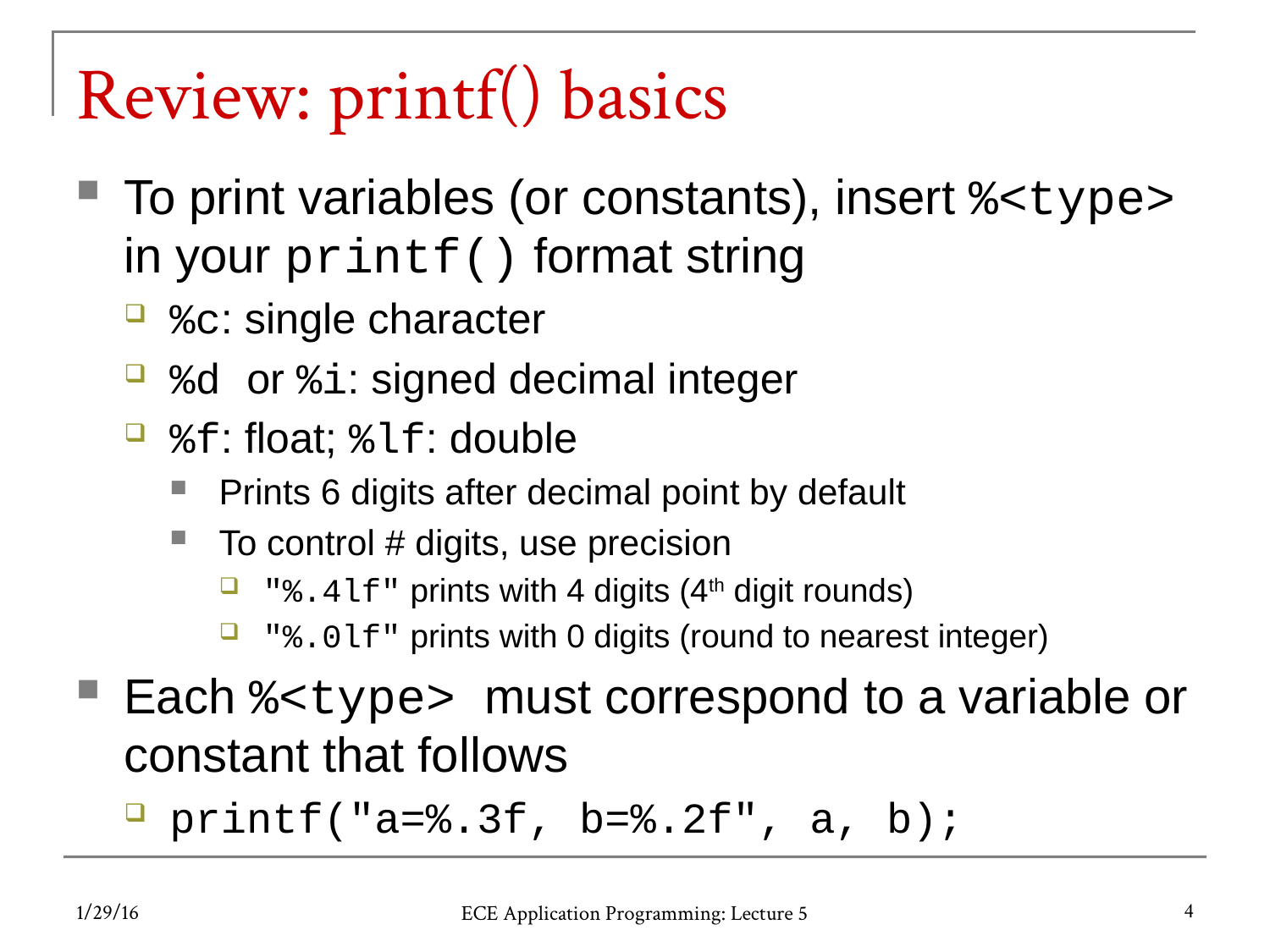

# Review: printf() basics
To print variables (or constants), insert %<type> in your printf() format string
%c: single character
%d or %i: signed decimal integer
%f: float; %lf: double
Prints 6 digits after decimal point by default
To control # digits, use precision
"%.4lf" prints with 4 digits (4th digit rounds)
"%.0lf" prints with 0 digits (round to nearest integer)
Each %<type> must correspond to a variable or constant that follows
printf("a=%.3f, b=%.2f", a, b);
1/29/16
4
ECE Application Programming: Lecture 5